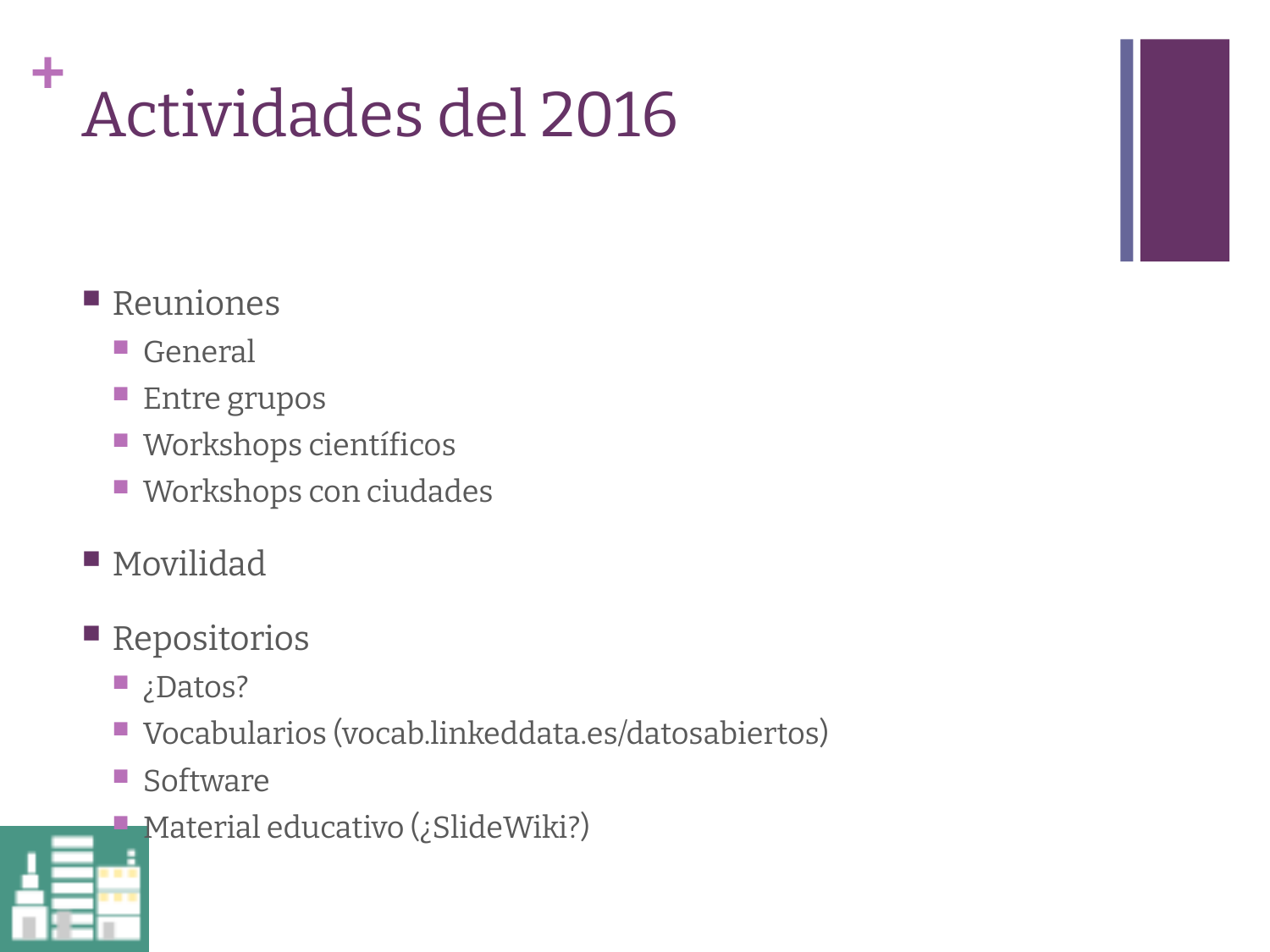

# Actividades del 2016
Reuniones
General
Entre grupos
Workshops científicos
Workshops con ciudades
Movilidad
Repositorios
¿Datos?
Vocabularios (vocab.linkeddata.es/datosabiertos)
Software
Material educativo (¿SlideWiki?)